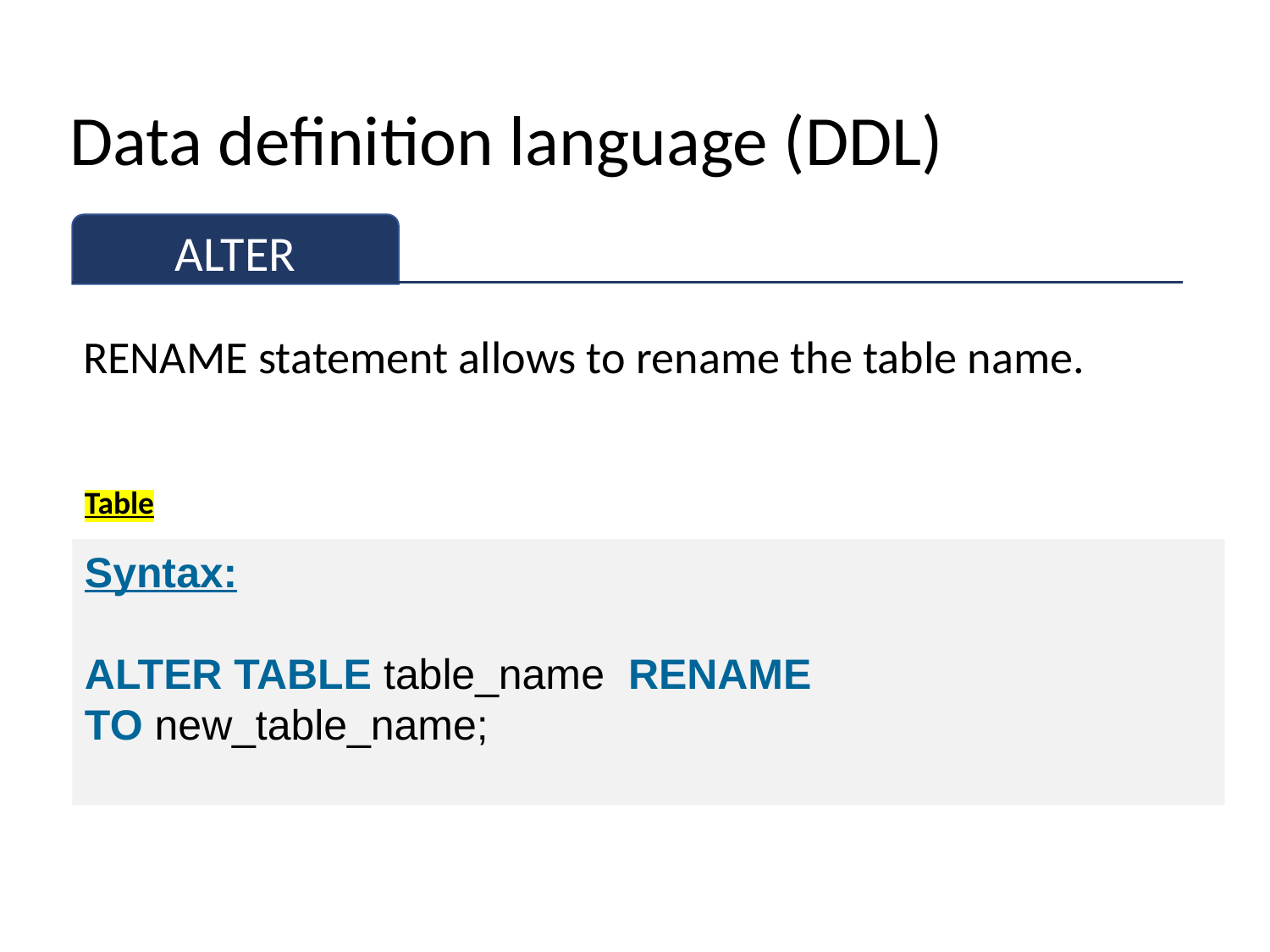

# Data definition language (DDL)
ALTER
RENAME statement allows to rename the table name.
Table
Syntax:
ALTER TABLE table_name  RENAME   TO new_table_name;